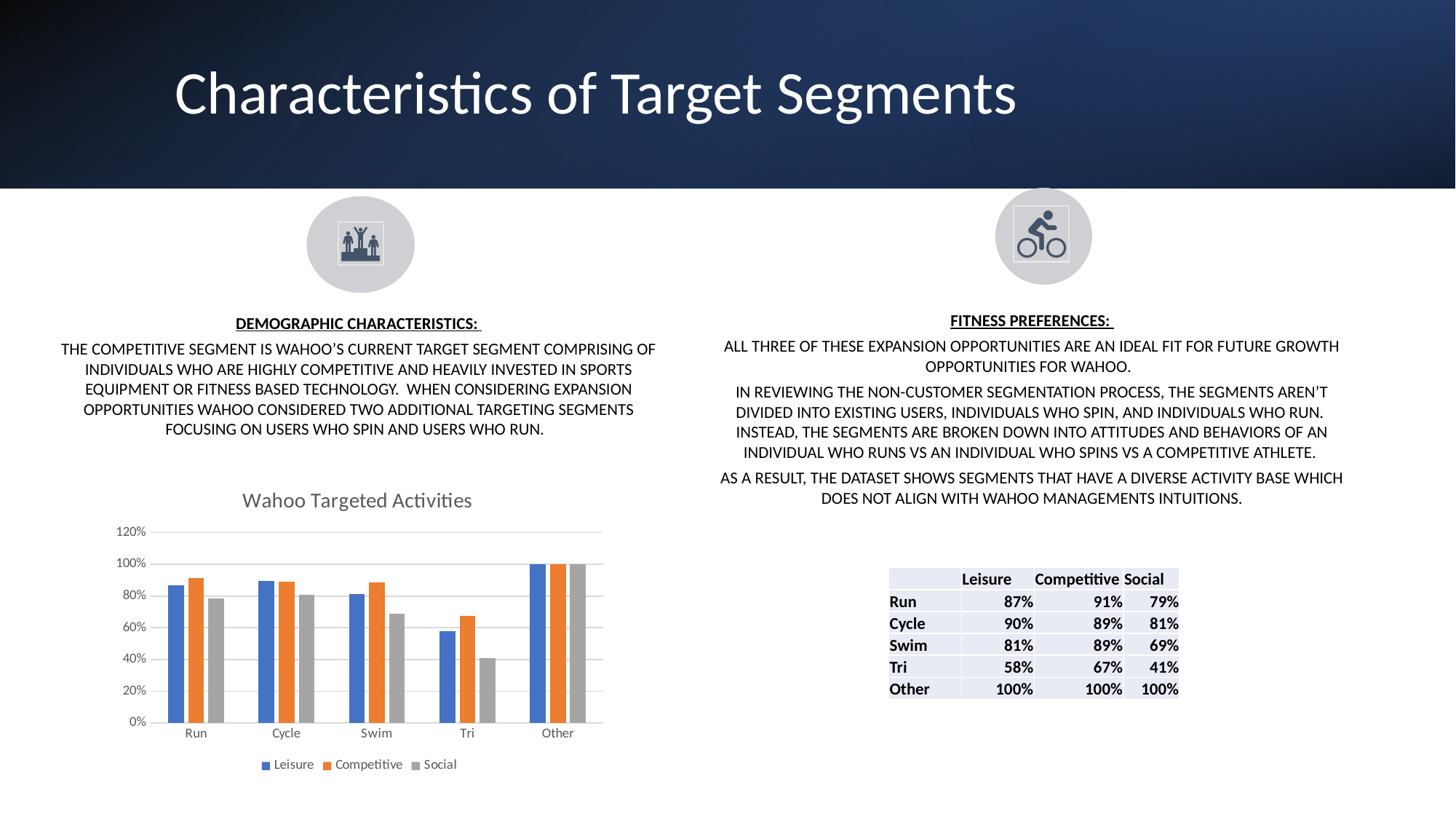

# Characteristics of Target Segments
Demographic Characteristics:
The Competitive Segment is Wahoo’s current target segment comprising of individuals who are highly competitive and heavily invested in sports equipment or Fitness based technology.  When considering expansion opportunities Wahoo considered two additional targeting segments focusing on users who Spin and users who run.
Fitness Preferences:
All three of these expansion opportunities are an ideal fit for future growth opportunities for Wahoo.
In reviewing the non-customer segmentation process, the segments aren’t divided into existing users, Individuals who spin, and individuals who run.  Instead, the segments are broken down into attitudes and behaviors of an individual who runs vs an individual who spins vs a competitive athlete.
As a result, The dataset shows segments that have a diverse activity base which does not align with Wahoo managements intuitions.

### Chart: Wahoo Targeted Activities

| Category | Leisure | Competitive | Social |
|---|---|---|---|
| Run | 0.8656716417910447 | 0.911864406779661 | 0.7864077669902912 |
| Cycle | 0.8955223880597015 | 0.8915254237288136 | 0.8058252427184466 |
| Swim | 0.8134328358208955 | 0.888135593220339 | 0.6893203883495146 |
| Tri | 0.5796019900497512 | 0.6745762711864407 | 0.4077669902912621 |
| Other | 1.0 | 1.0 | 1.0 |
|  | Leisure | Competitive | Social |
| --- | --- | --- | --- |
| Run | 87% | 91% | 79% |
| Cycle | 90% | 89% | 81% |
| Swim | 81% | 89% | 69% |
| Tri | 58% | 67% | 41% |
| Other | 100% | 100% | 100% |